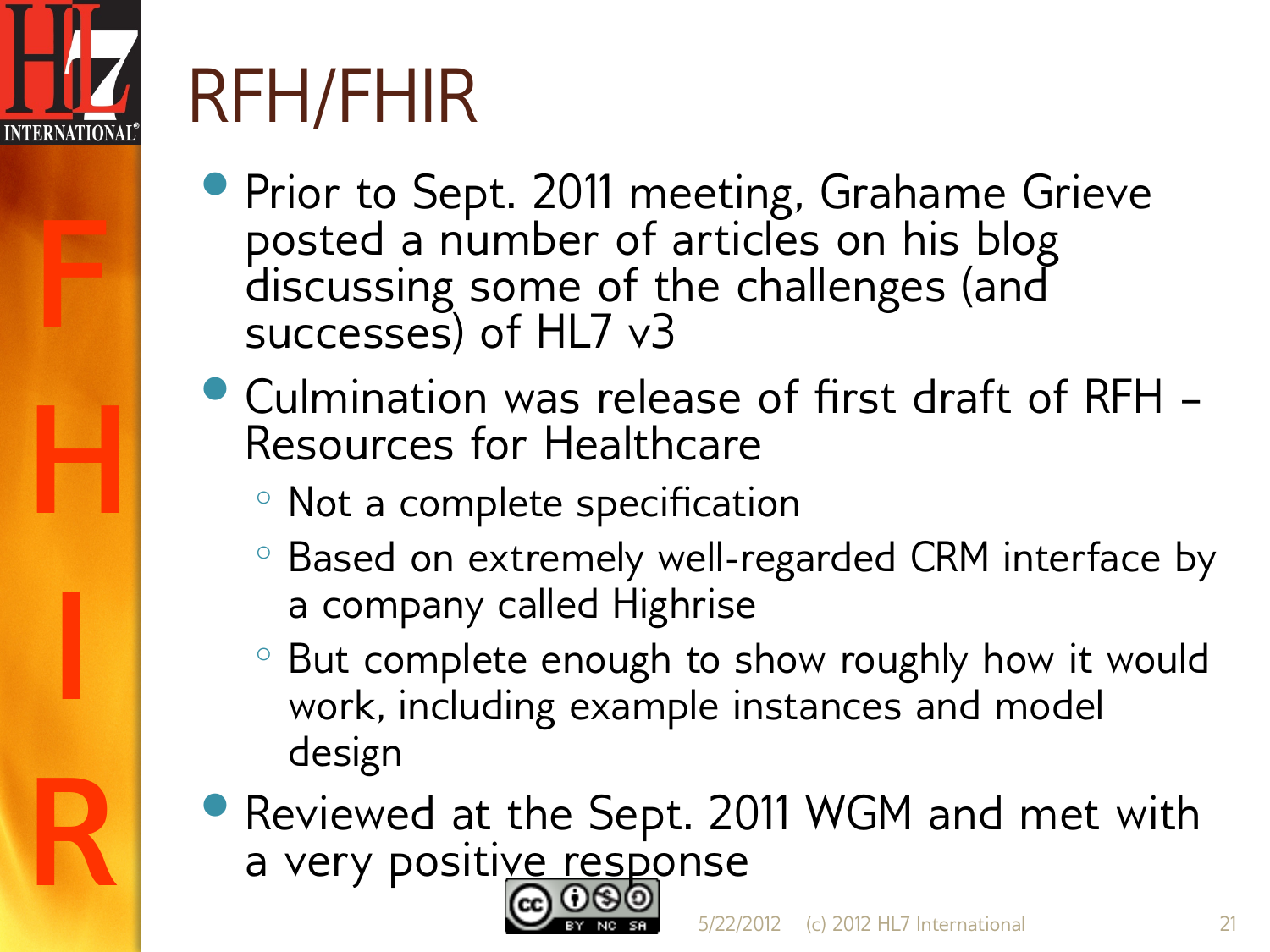

# RFH/FHIR
Prior to Sept. 2011 meeting, Grahame Grieve posted a number of articles on his blog discussing some of the challenges (and successes) of HL7 v3
Culmination was release of first draft of RFH – Resources for Healthcare
Not a complete specification
Based on extremely well-regarded CRM interface by a company called Highrise
But complete enough to show roughly how it would work, including example instances and model design
Reviewed at the Sept. 2011 WGM and met with a very positive response
21
5/22/2012
(c) 2012 HL7 International